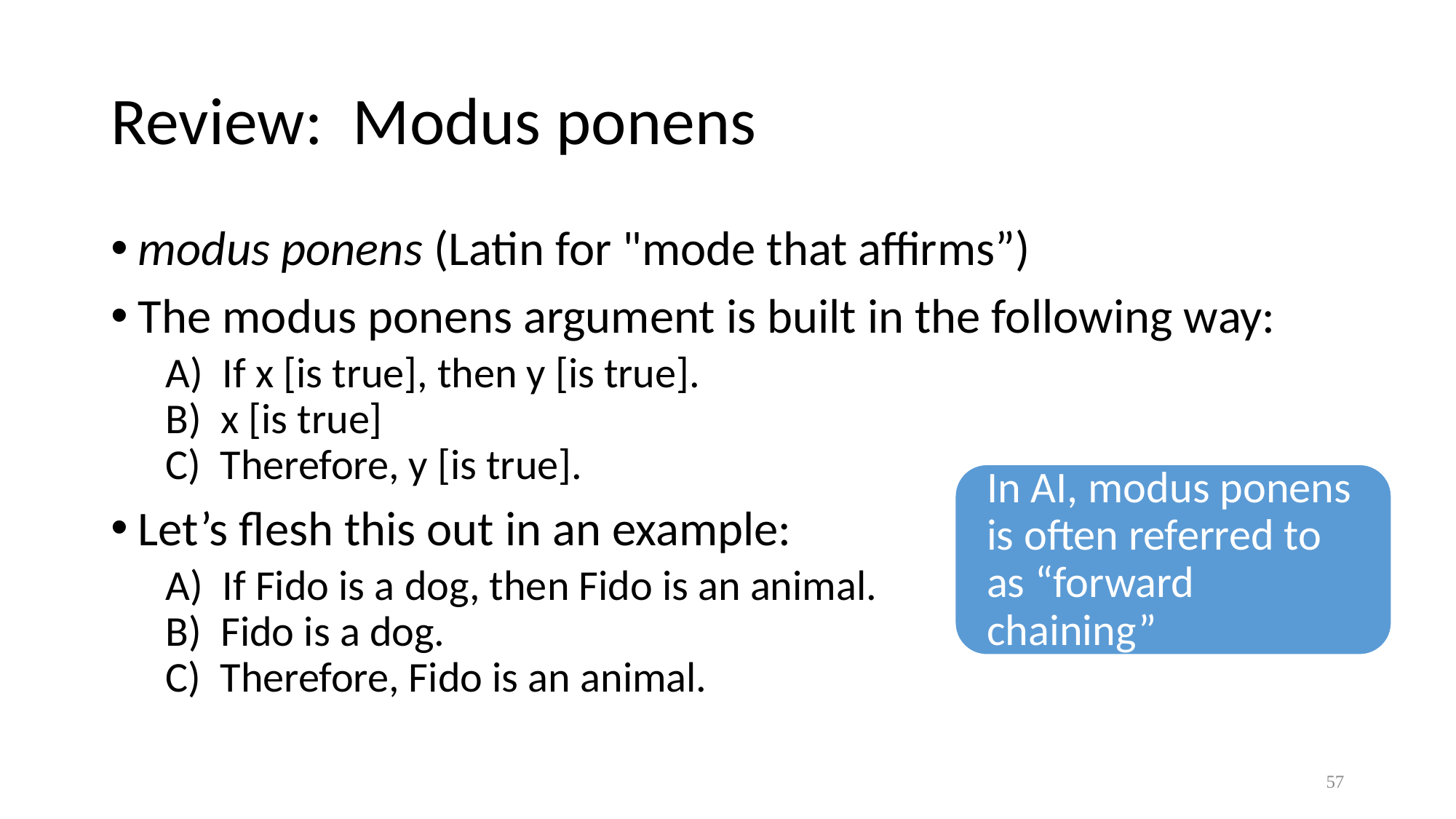

# Review:  Modus ponens
modus ponens (Latin for "mode that affirms”)
The modus ponens argument is built in the following way:
A)  If x [is true], then y [is true].
B)  x [is true]
C)  Therefore, y [is true].
Let’s flesh this out in an example:
A)  If Fido is a dog, then Fido is an animal.
B)  Fido is a dog.
C)  Therefore, Fido is an animal.

In AI, modus ponens is often referred to as “forward chaining”
57